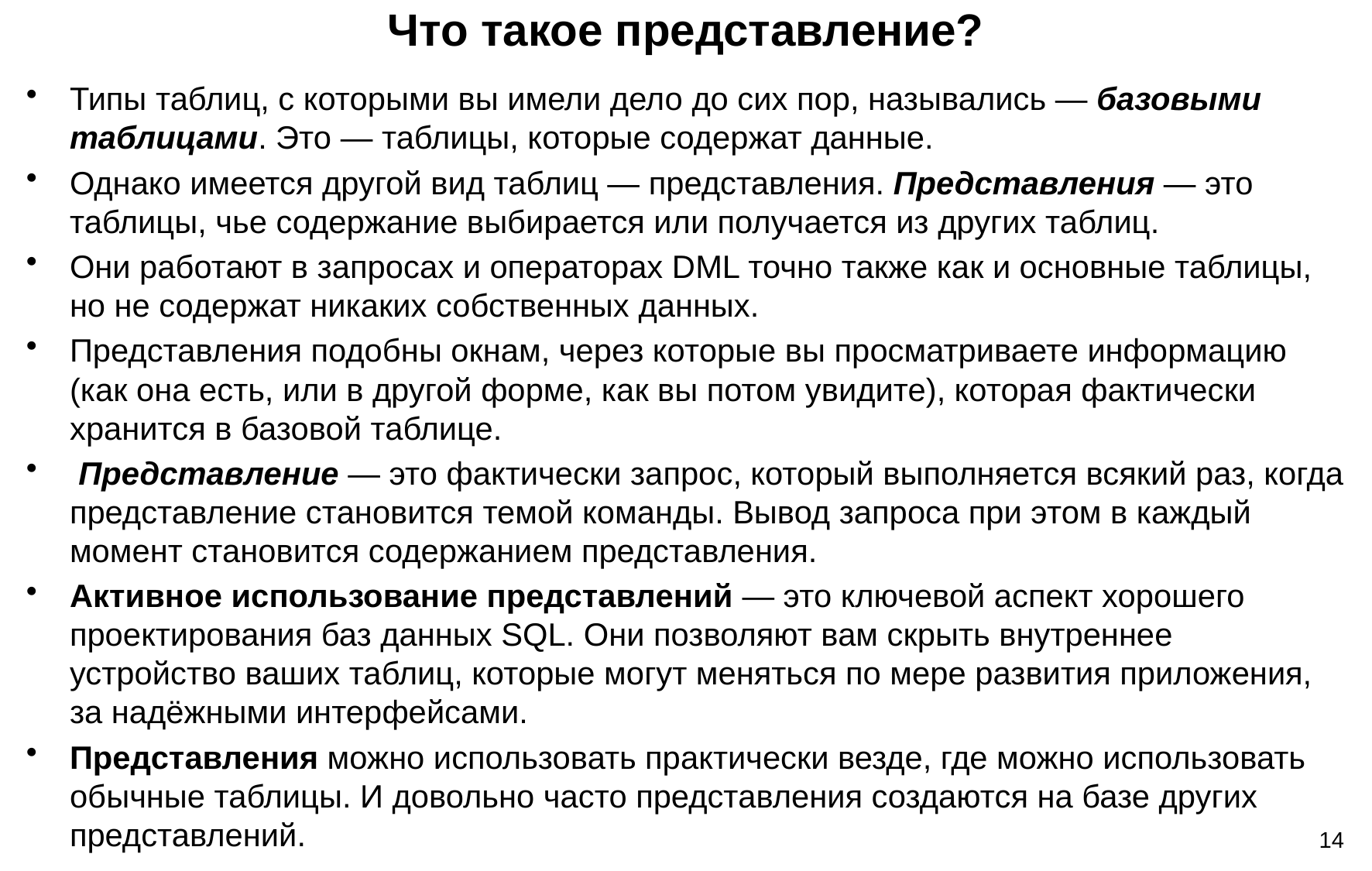

# Что такое представление?
Типы таблиц, с которыми вы имели дело до сих пор, назывались — базовыми таблицами. Это — таблицы, которые содержат данные.
Однако имеется другой вид таблиц — представления. Представления — это таблицы, чье содержание выбирается или получается из других таблиц.
Они работают в запросах и операторах DML точно также как и основные таблицы, но не содержат никаких собственных данных.
Представления подобны окнам, через которые вы просматриваете информацию (как она есть, или в другой форме, как вы потом увидите), которая фактически хранится в базовой таблице.
 Представление — это фактически запрос, который выполняется всякий раз, когда представление становится темой команды. Вывод запроса при этом в каждый момент становится содержанием представления.
Активное использование представлений — это ключевой аспект хорошего проектирования баз данных SQL. Они позволяют вам скрыть внутреннее устройство ваших таблиц, которые могут меняться по мере развития приложения, за надёжными интерфейсами.
Представления можно использовать практически везде, где можно использовать обычные таблицы. И довольно часто представления создаются на базе других представлений.

14